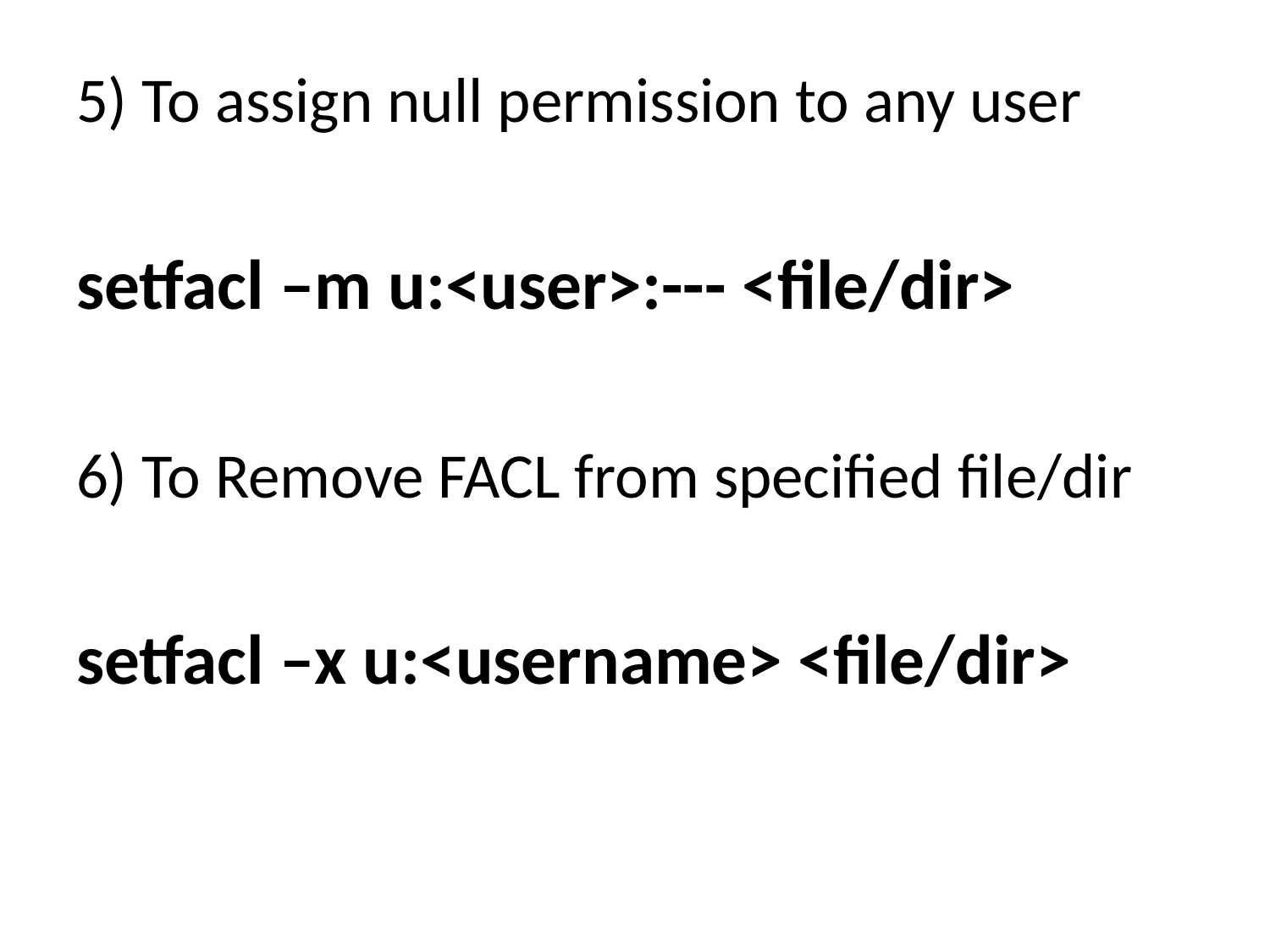

5) To assign null permission to any user

setfacl –m u:<user>:--- <file/dir>

6) To Remove FACL from specified file/dir

setfacl –x u:<username> <file/dir>